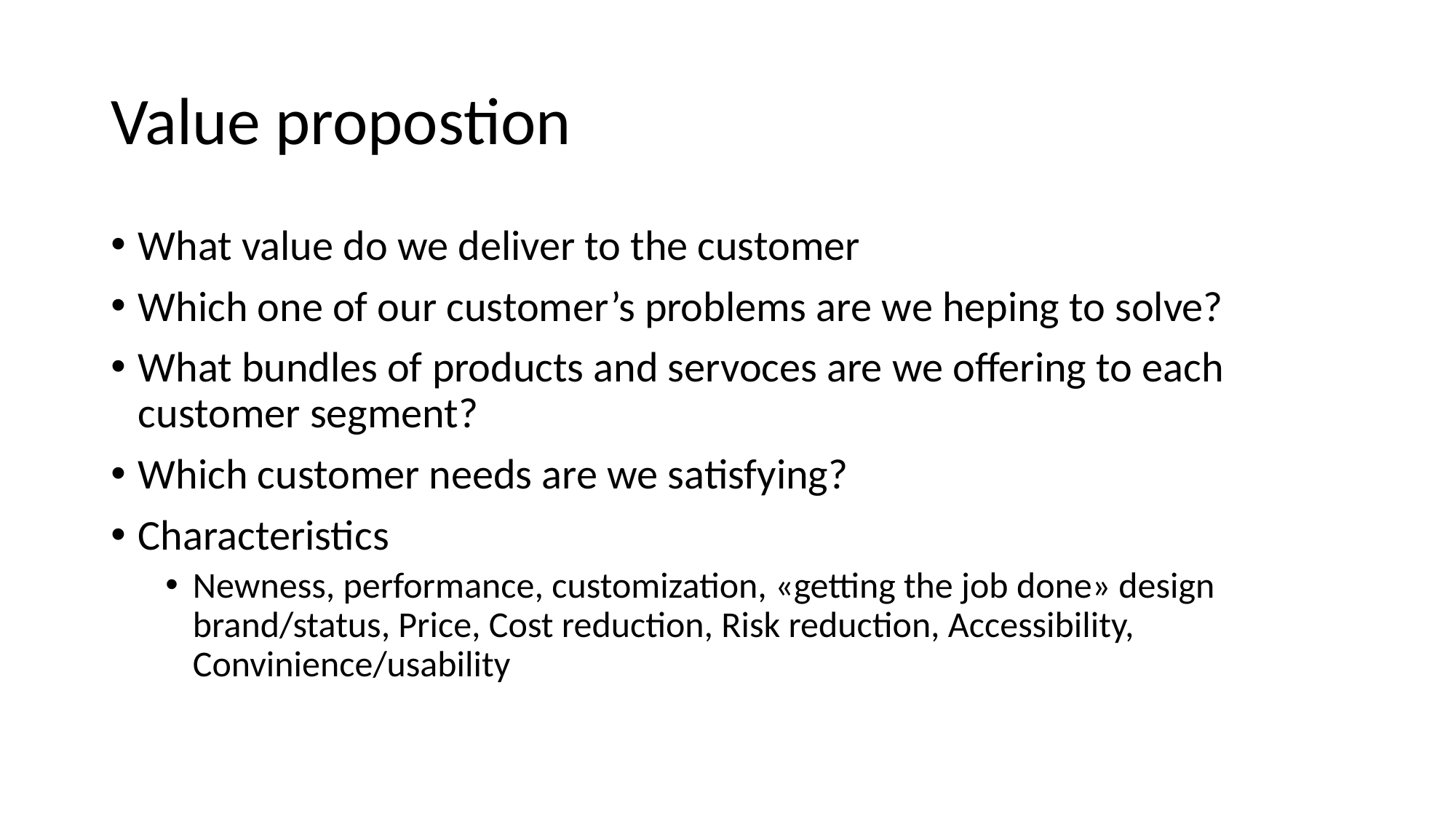

# Value propostion
What value do we deliver to the customer
Which one of our customer’s problems are we heping to solve?
What bundles of products and servoces are we offering to each customer segment?
Which customer needs are we satisfying?
Characteristics
Newness, performance, customization, «getting the job done» design brand/status, Price, Cost reduction, Risk reduction, Accessibility, Convinience/usability